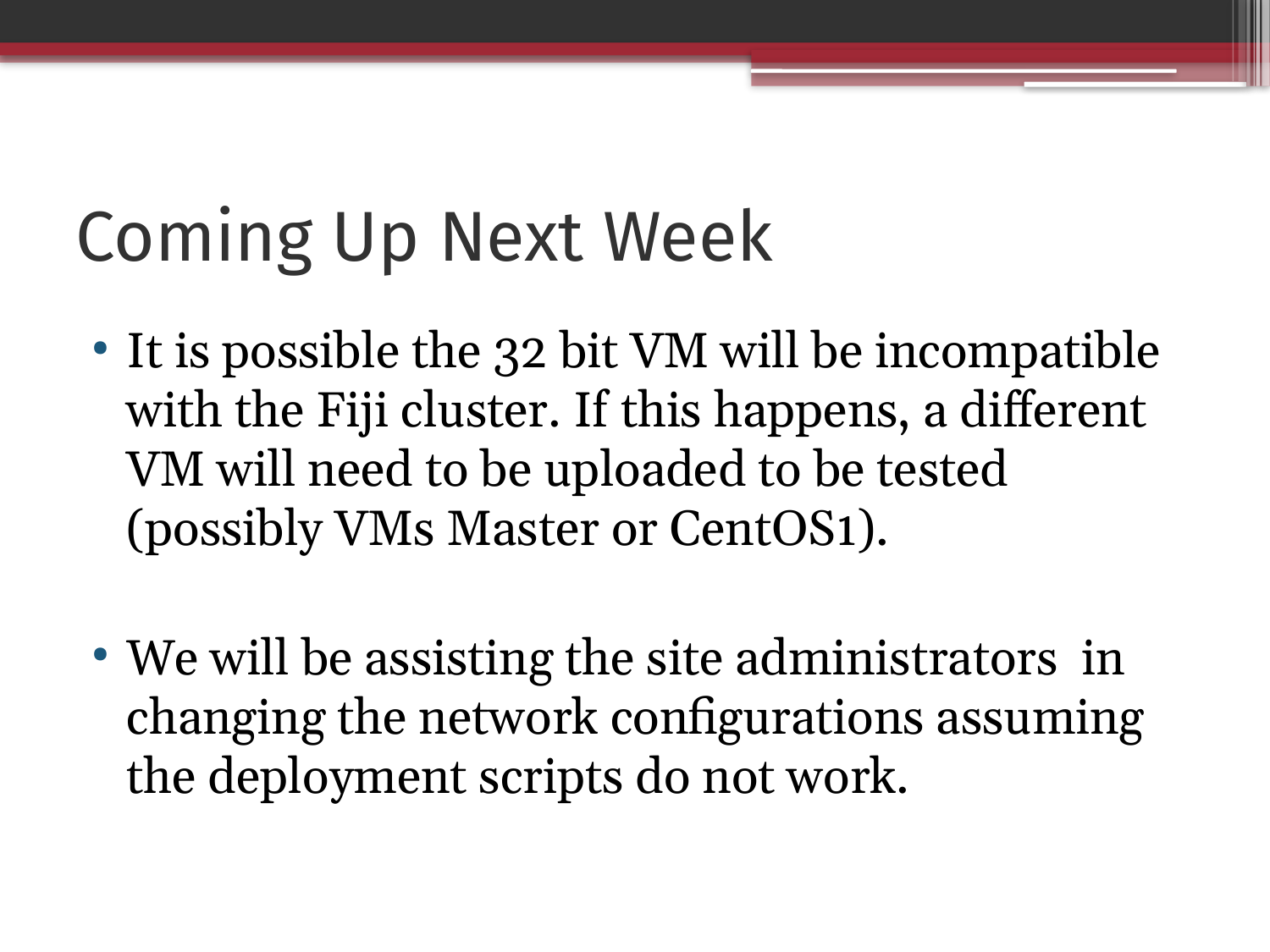

# Coming Up Next Week
It is possible the 32 bit VM will be incompatible with the Fiji cluster. If this happens, a different VM will need to be uploaded to be tested (possibly VMs Master or CentOS1).

We will be assisting the site administrators  in changing the network configurations assuming the deployment scripts do not work.